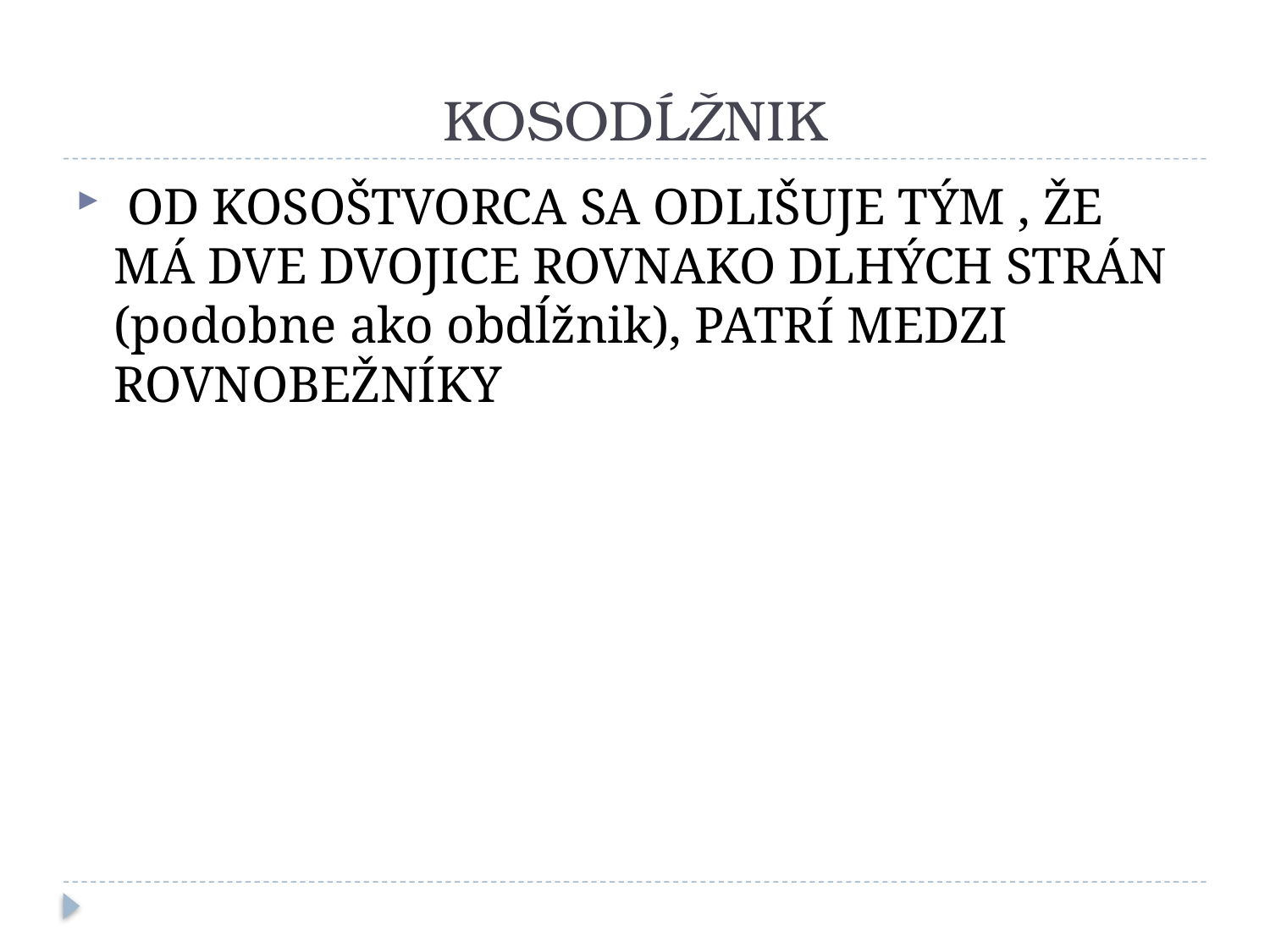

# KOSODĹŽNIK
 OD KOSOŠTVORCA SA ODLIŠUJE TÝM , ŽE MÁ DVE DVOJICE ROVNAKO DLHÝCH STRÁN  (podobne ako obdĺžnik), PATRÍ MEDZI ROVNOBEŽNÍKY